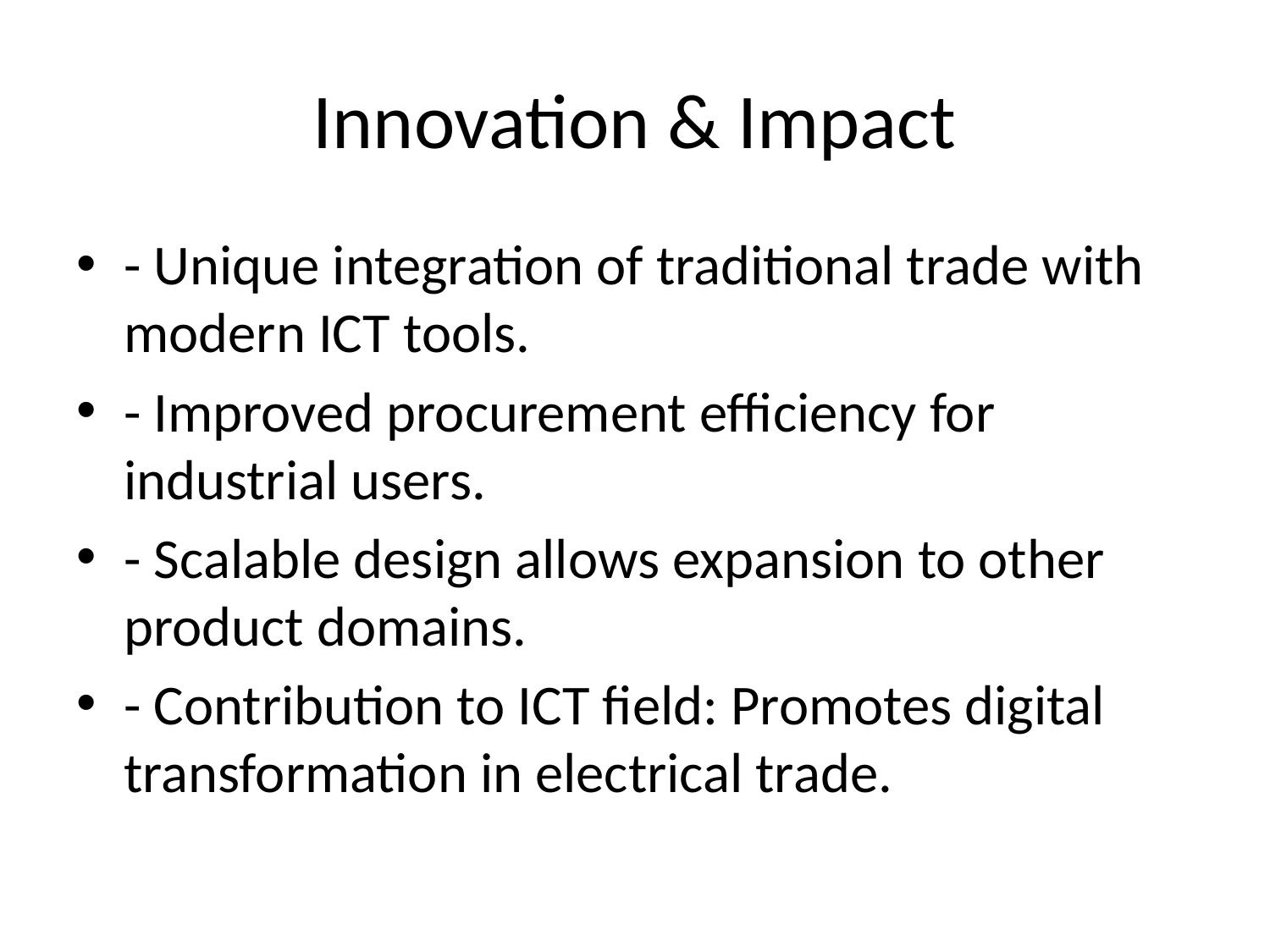

# Innovation & Impact
- Unique integration of traditional trade with modern ICT tools.
- Improved procurement efficiency for industrial users.
- Scalable design allows expansion to other product domains.
- Contribution to ICT field: Promotes digital transformation in electrical trade.